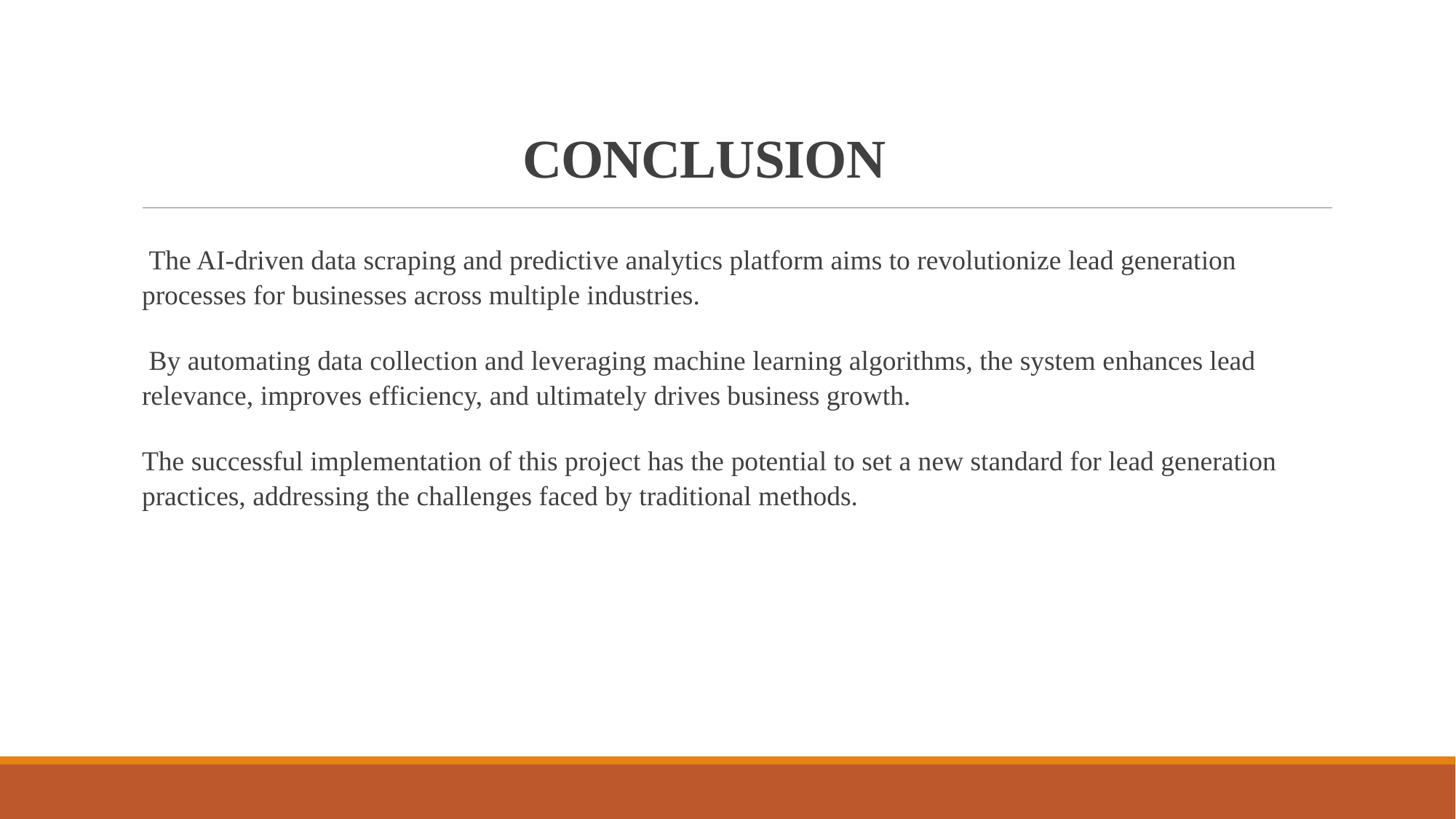

# CONCLUSION
 The AI-driven data scraping and predictive analytics platform aims to revolutionize lead generation processes for businesses across multiple industries.
 By automating data collection and leveraging machine learning algorithms, the system enhances lead relevance, improves efficiency, and ultimately drives business growth.
The successful implementation of this project has the potential to set a new standard for lead generation practices, addressing the challenges faced by traditional methods.